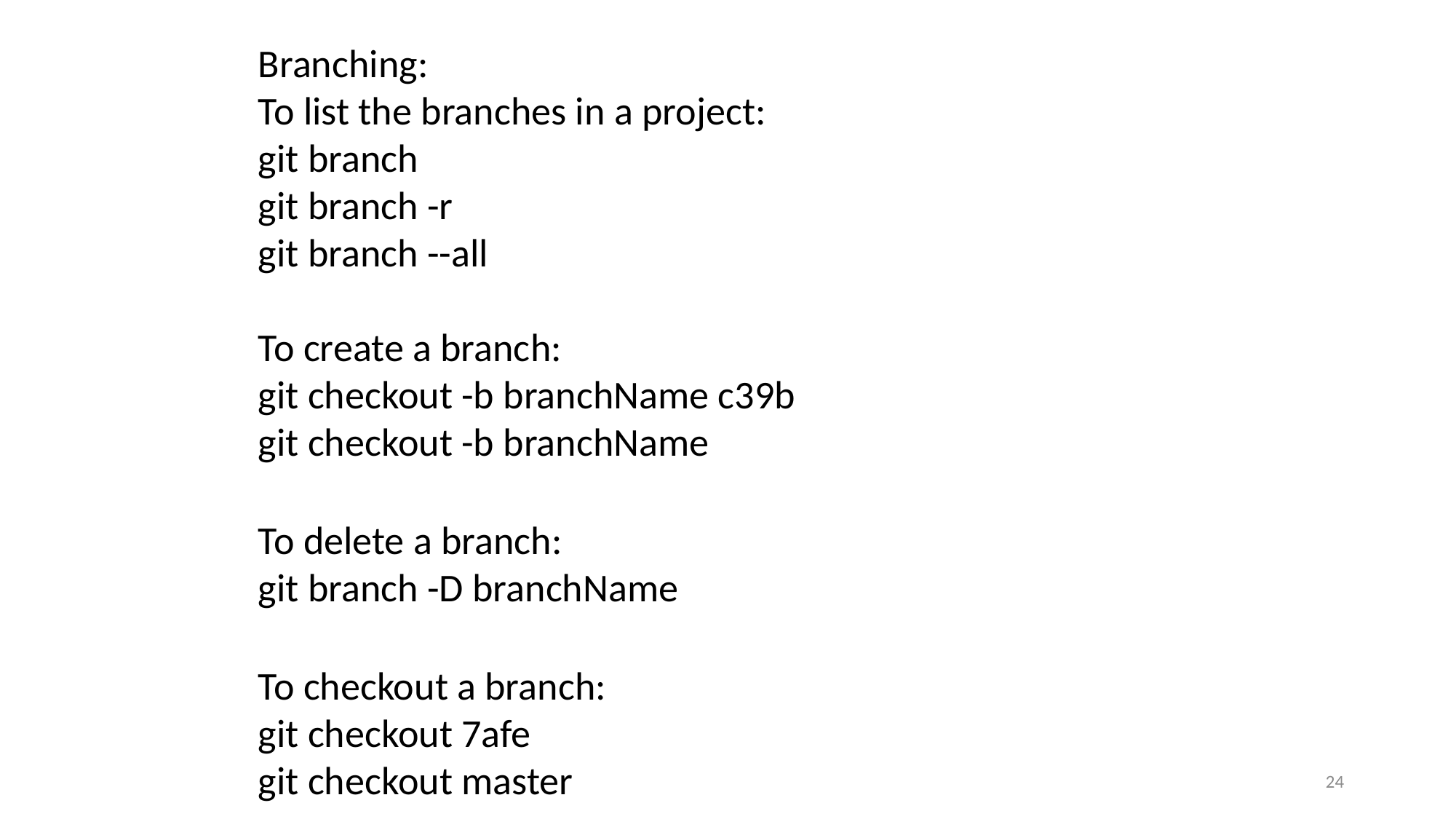

Branching:
To list the branches in a project:
git branch
git branch -r
git branch --all

To create a branch:
git checkout -b branchName c39b
git checkout -b branchName

To delete a branch:
git branch -D branchName

To checkout a branch:
git checkout 7afe
git checkout master

24